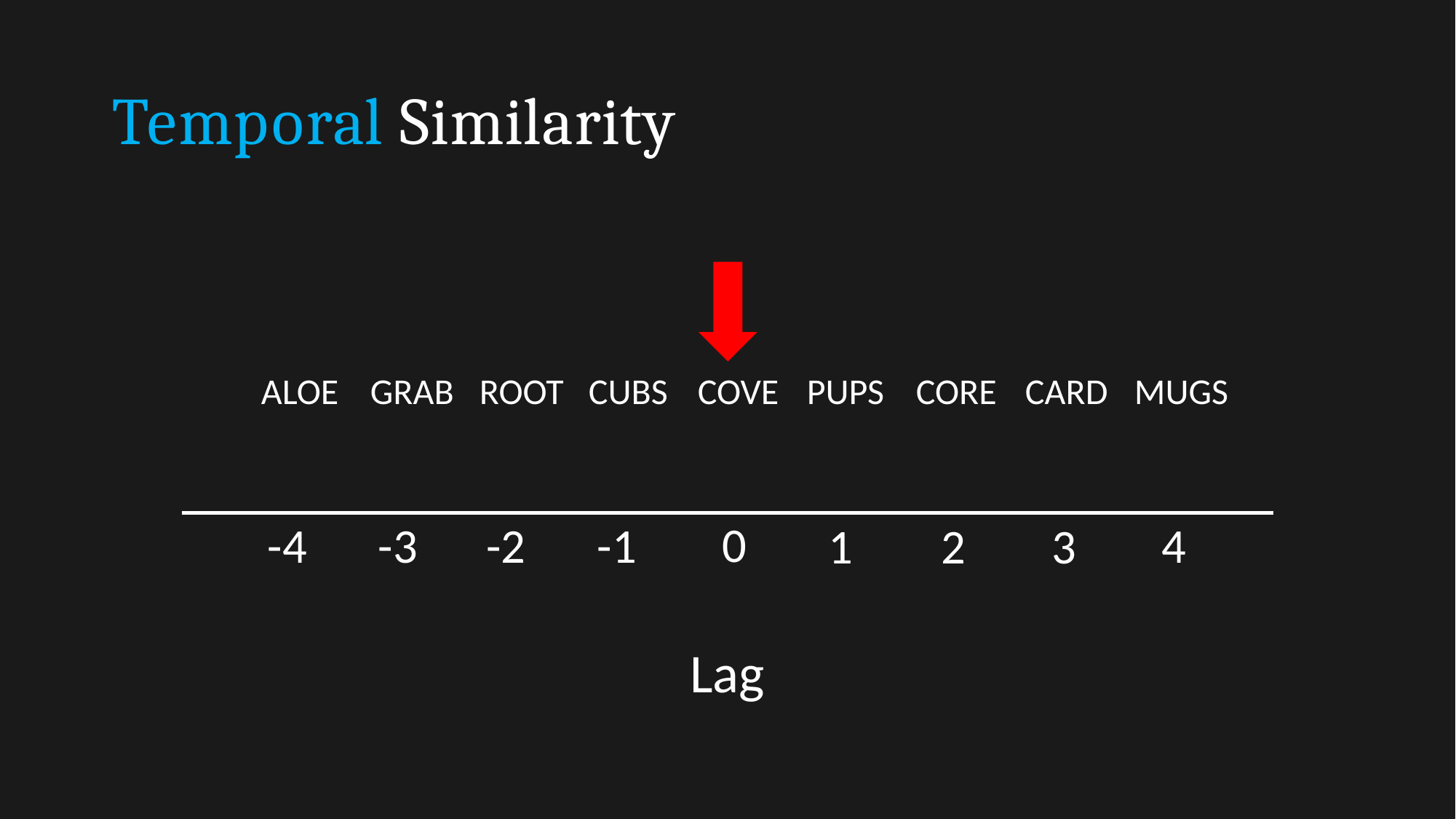

# Temporal Similarity

ALOE	GRAB	ROOT	CUBS	COVE	PUPS	CORE	CARD	MUGS
0
-4
-3
-2
-1
4
2
3
1
Lag